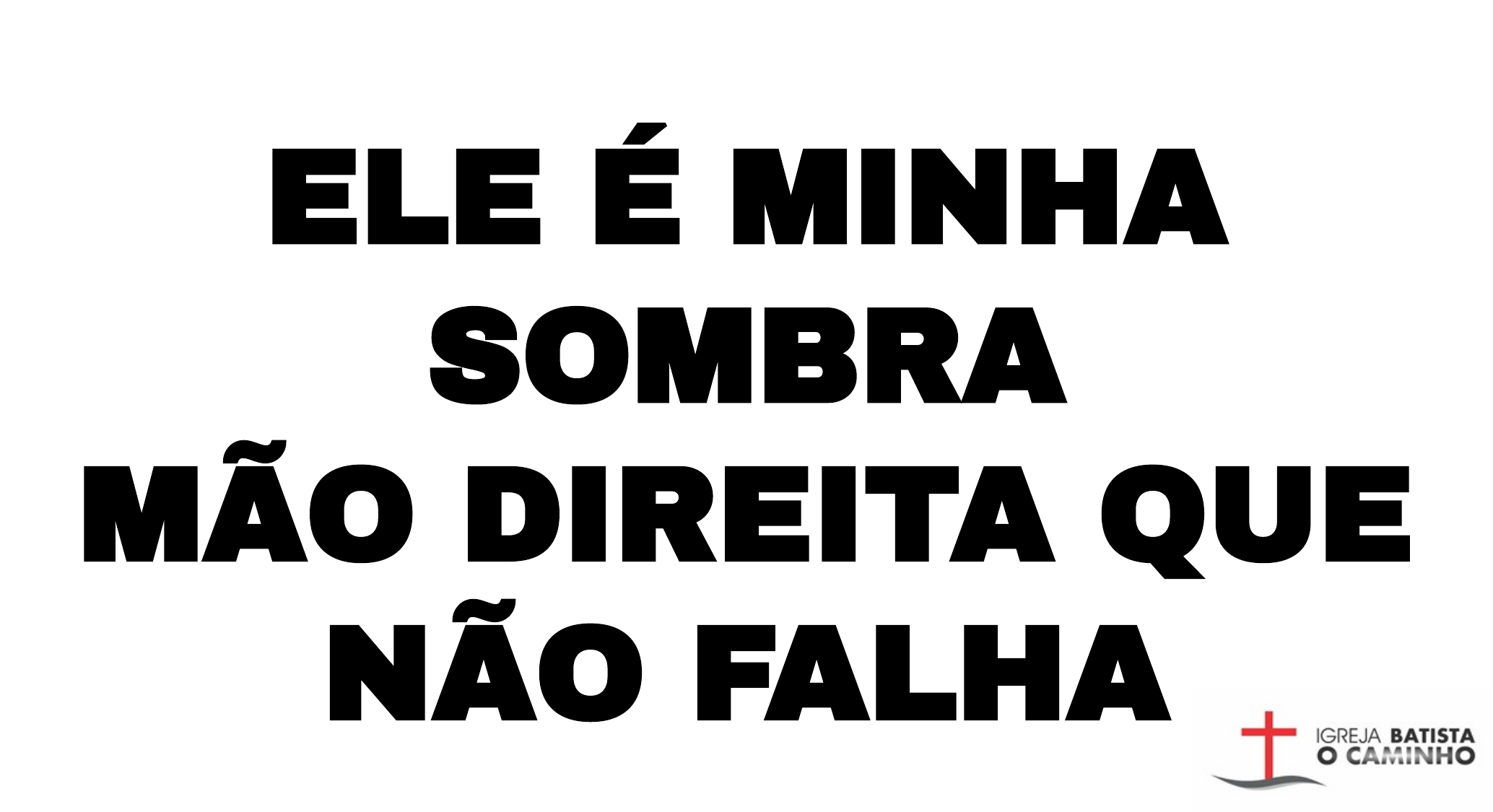

ELE É MINHA SOMBRA
MÃO DIREITA QUE NÃO FALHA